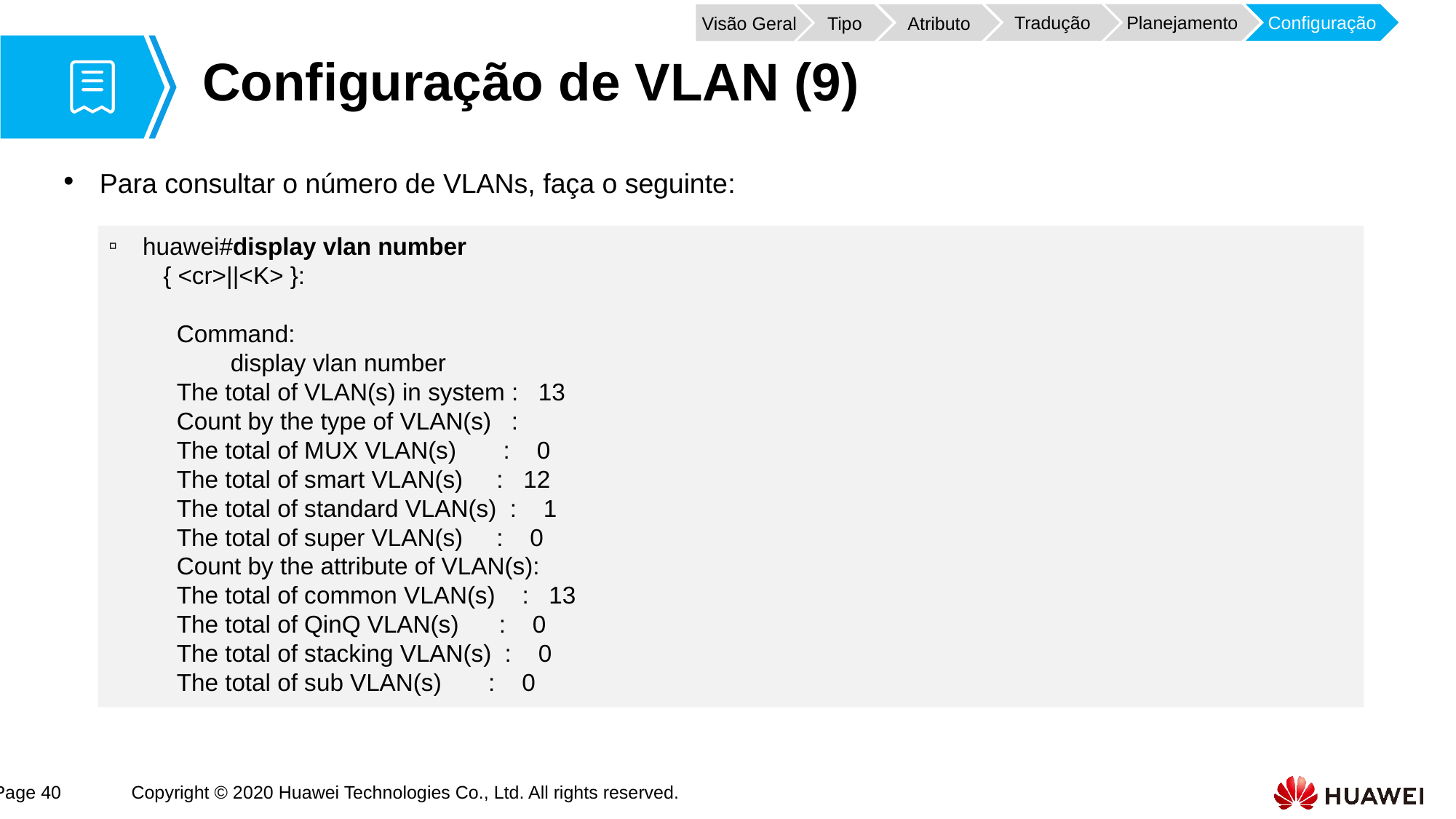

Atributo
Tradução
Configuração
Planejamento
Tipo
Visão Geral
# Configuração de VLAN (9)
Para consultar o número de VLANs, faça o seguinte:

huawei#display vlan number
{ <cr>||<K> }:

  Command:
          display vlan number
  The total of VLAN(s) in system :   13
  Count by the type of VLAN(s)   :
  The total of MUX VLAN(s)       :    0
  The total of smart VLAN(s)     :   12
  The total of standard VLAN(s)  :    1
  The total of super VLAN(s)     :    0
  Count by the attribute of VLAN(s):
  The total of common VLAN(s)    :   13
  The total of QinQ VLAN(s)      :    0
  The total of stacking VLAN(s)  :    0
  The total of sub VLAN(s)       :    0